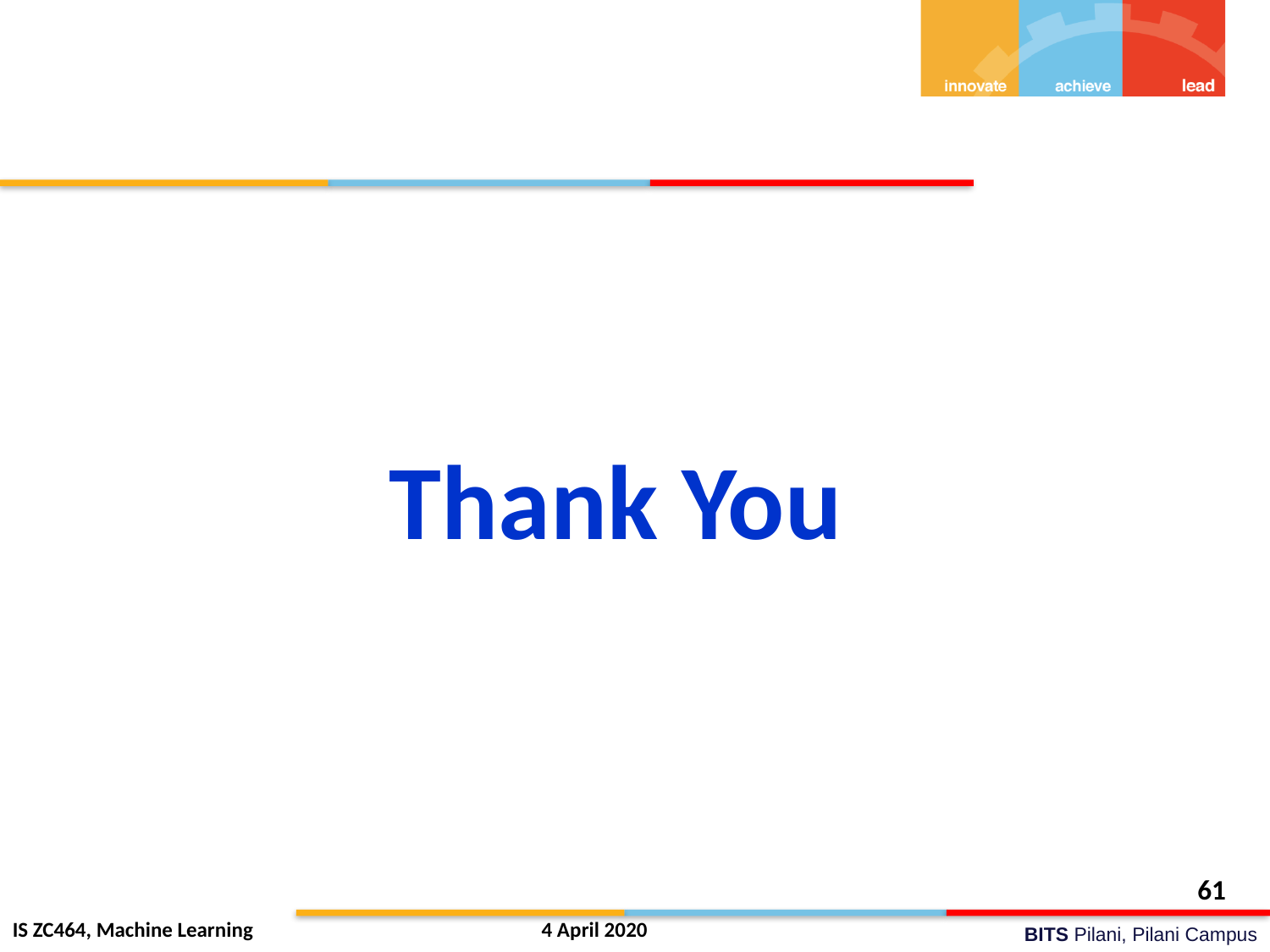

# Thank You
61
IS ZC464, Machine Learning
4 April 2020